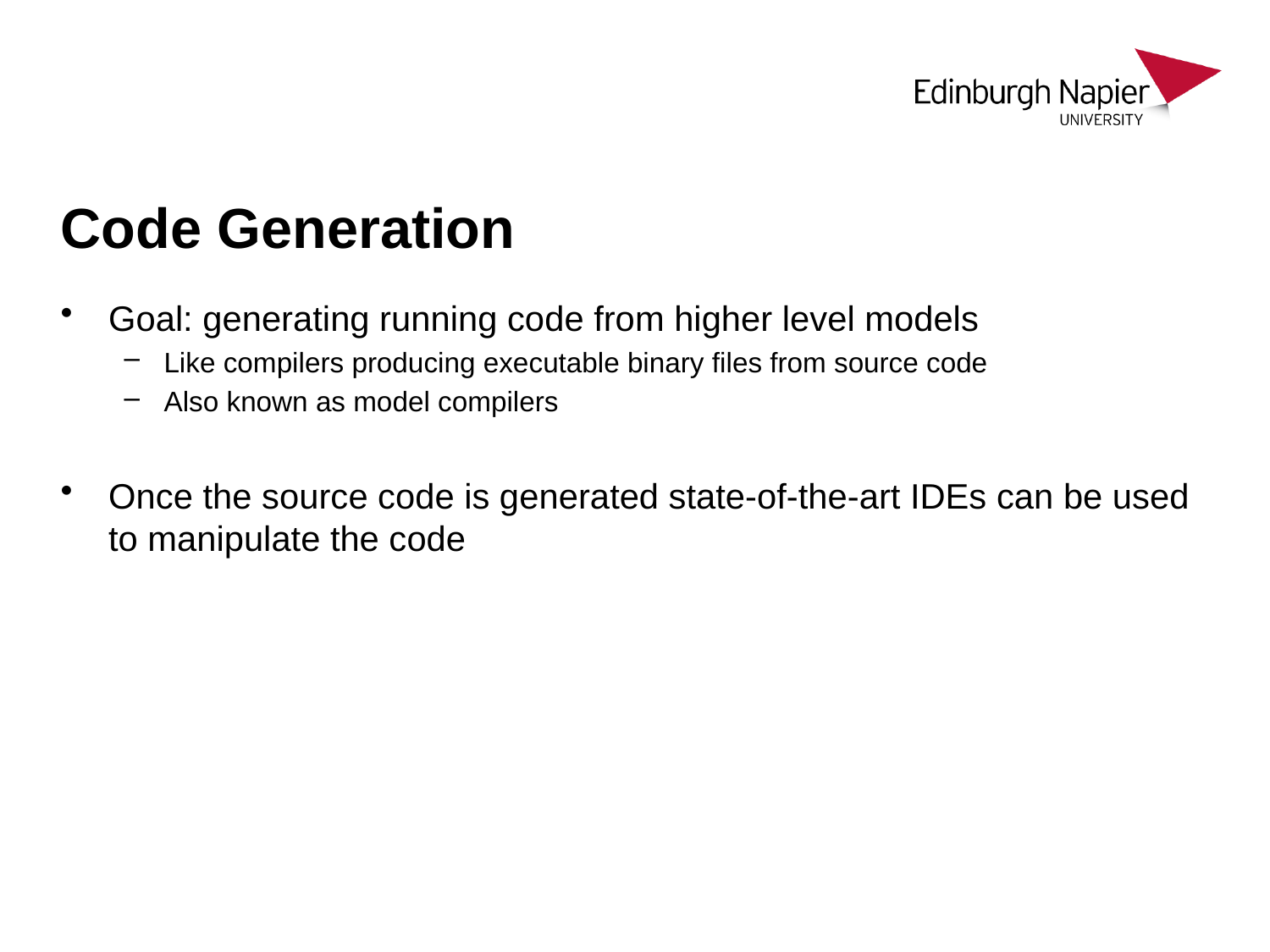

# Code Generation
Goal: generating running code from higher level models
Like compilers producing executable binary files from source code
Also known as model compilers

Once the source code is generated state-of-the-art IDEs can be used to manipulate the code